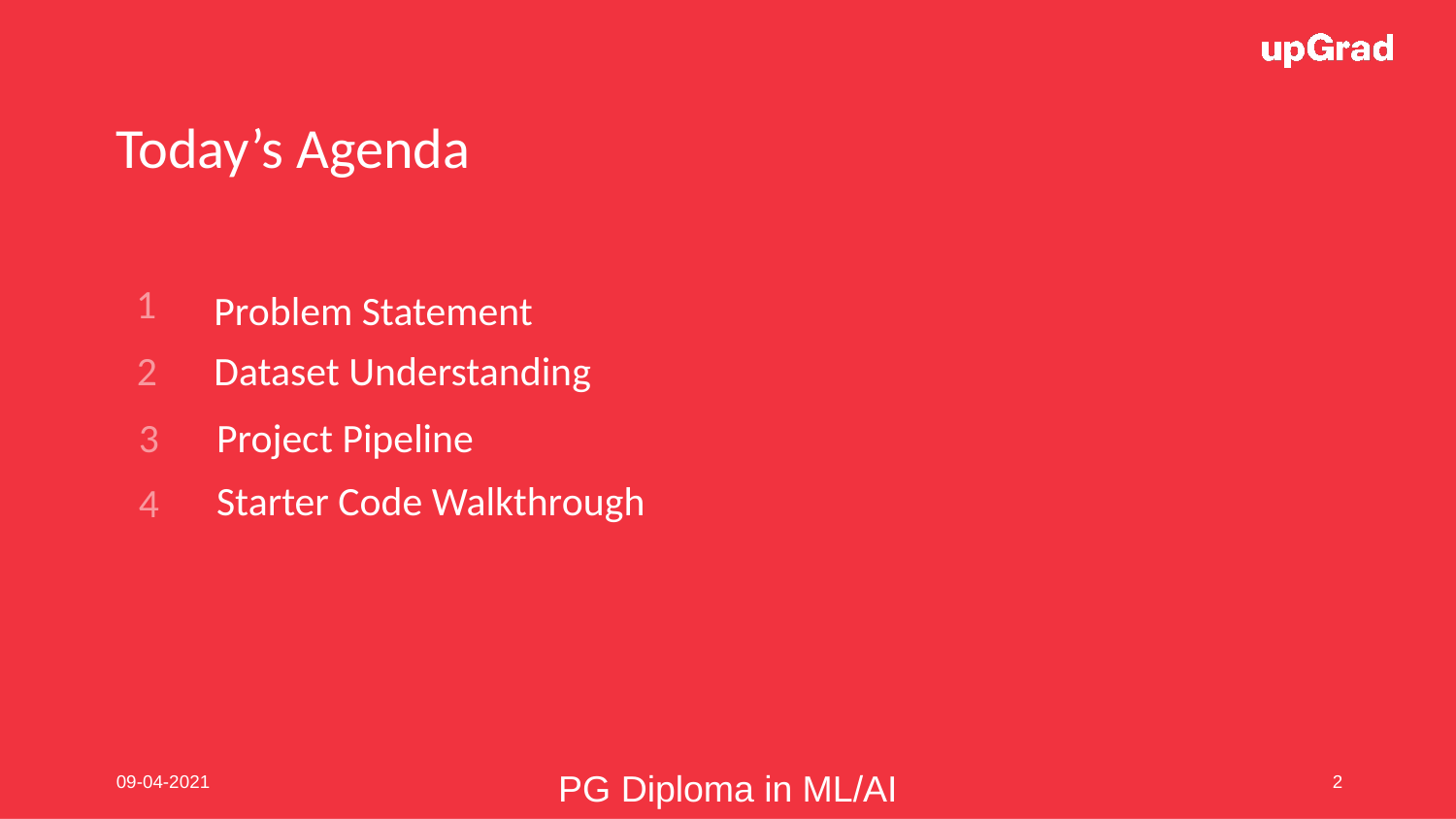

Today’s Agenda
1
Problem Statement
2
Dataset Understanding
Project Pipeline
3
Starter Code Walkthrough
4
09-04-2021
PG Diploma in ML/AI
2